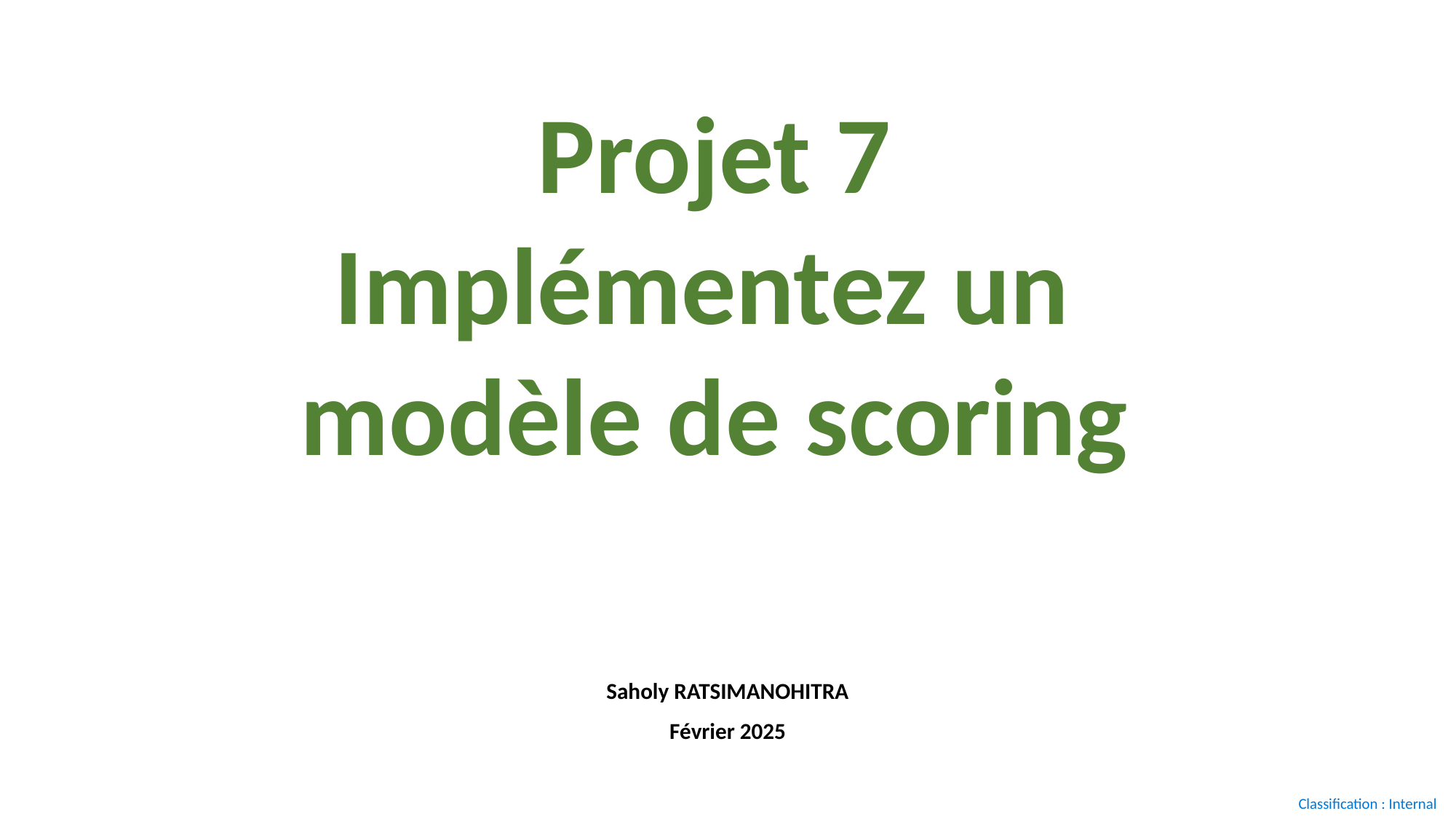

Projet 7
Implémentez un
modèle de scoring
Saholy RATSIMANOHITRA
Février 2025